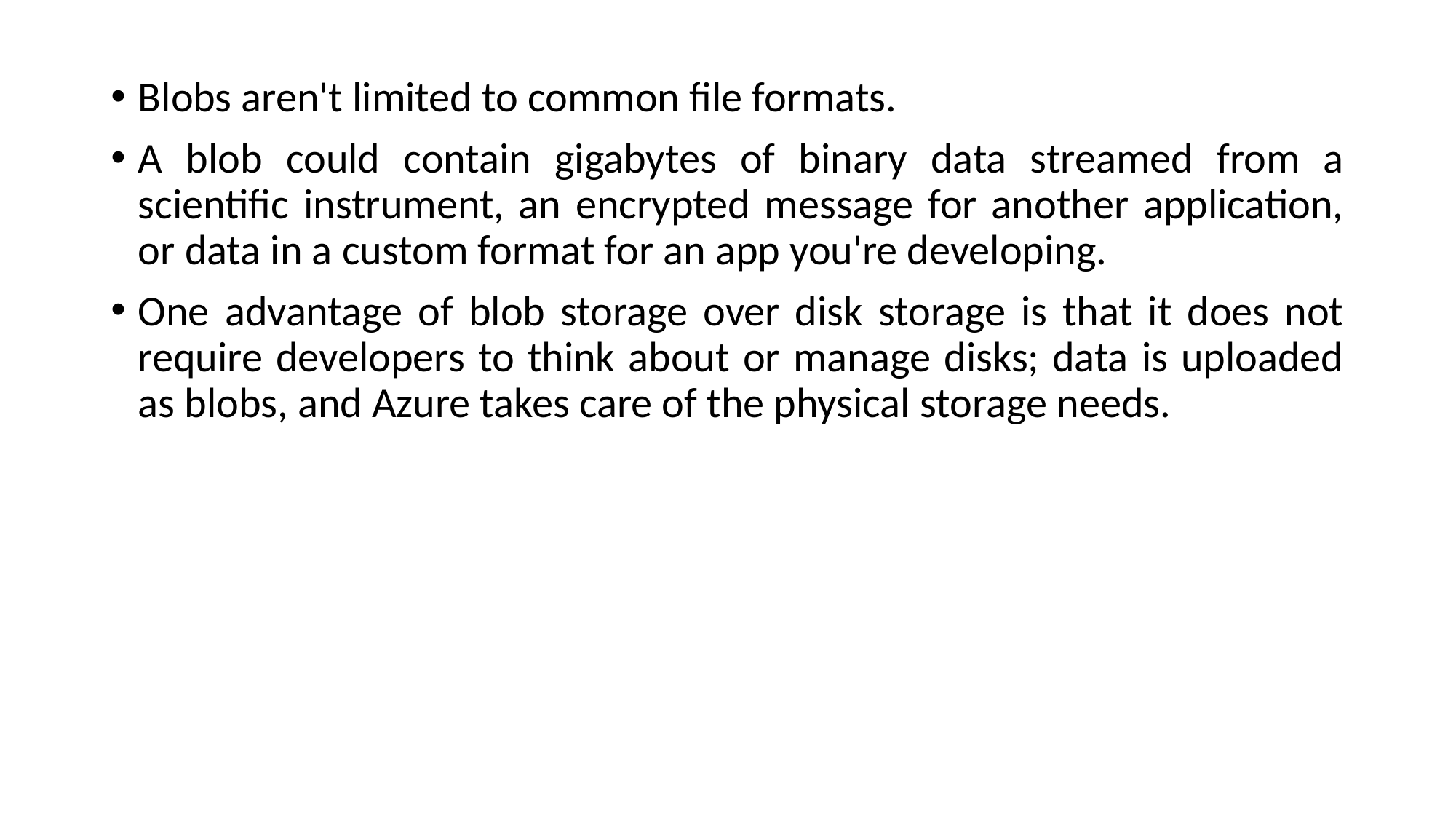

Blobs aren't limited to common file formats.
A blob could contain gigabytes of binary data streamed from a scientific instrument, an encrypted message for another application, or data in a custom format for an app you're developing.
One advantage of blob storage over disk storage is that it does not require developers to think about or manage disks; data is uploaded as blobs, and Azure takes care of the physical storage needs.